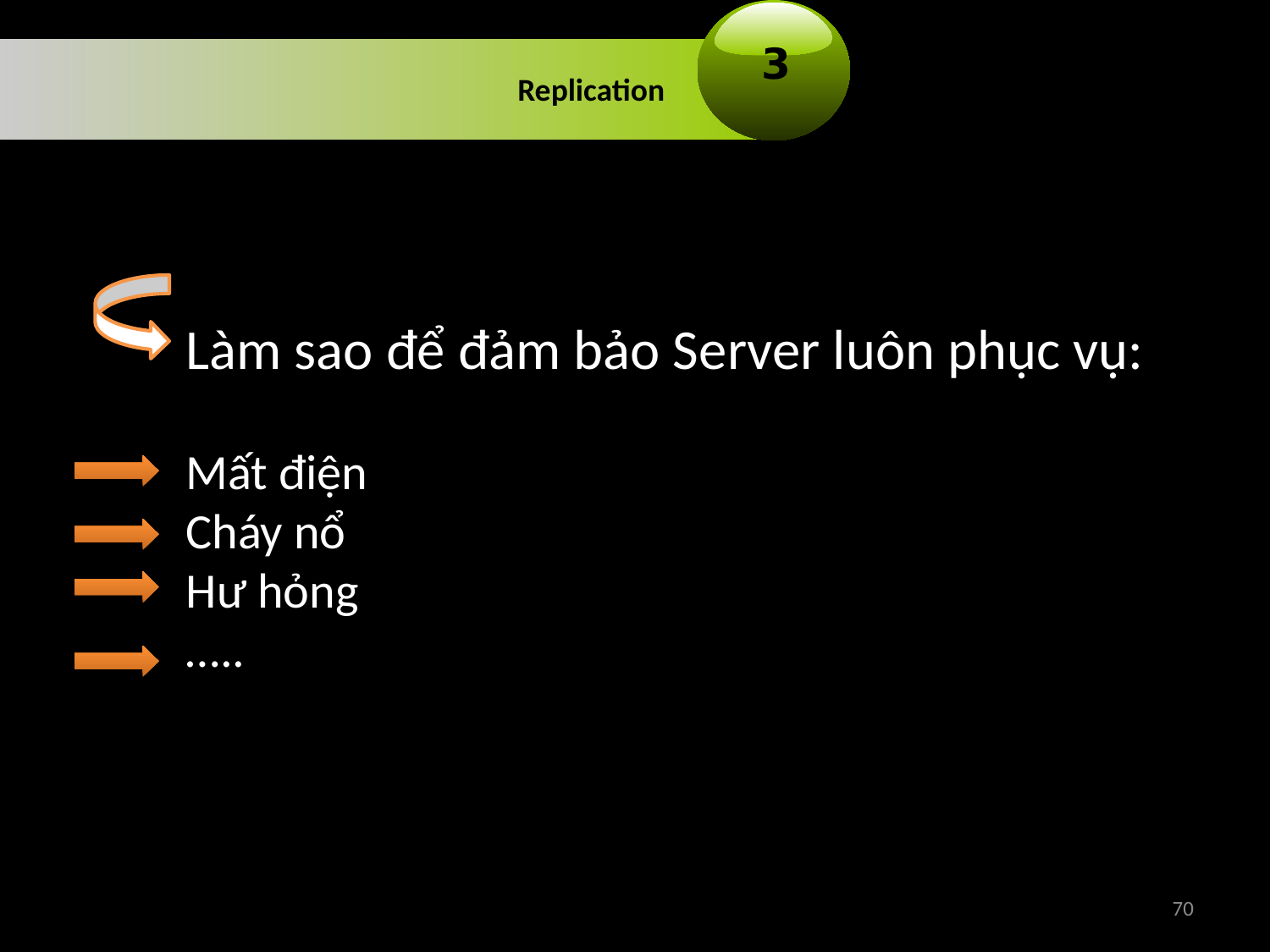

3

Replication

Làm sao để đảm bảo Server luôn phục vụ:

Mất điện
Cháy nổ
Hư hỏng
…..

70